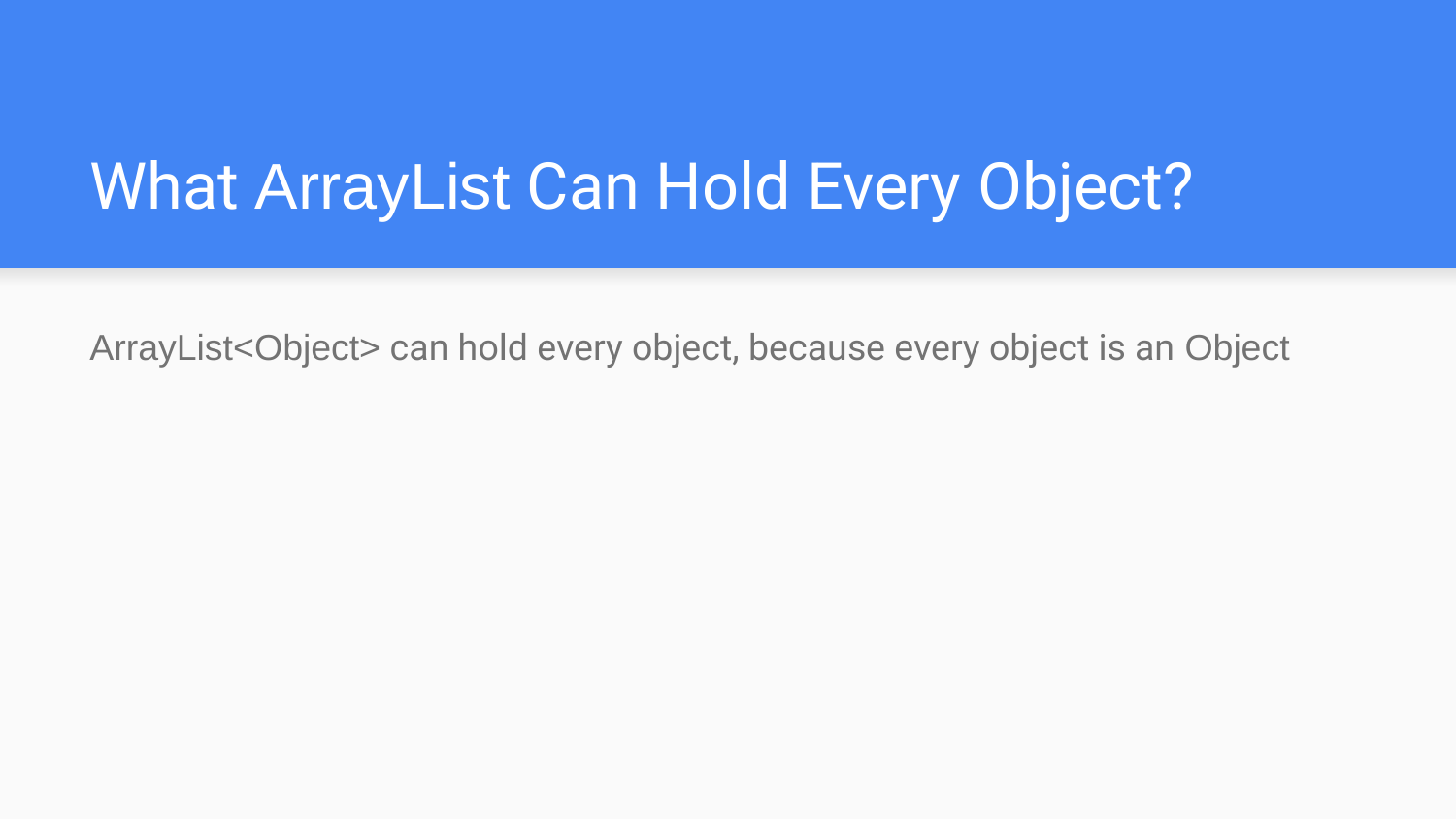

# What ArrayList Can Hold Every Object?
ArrayList<Object> can hold every object, because every object is an Object